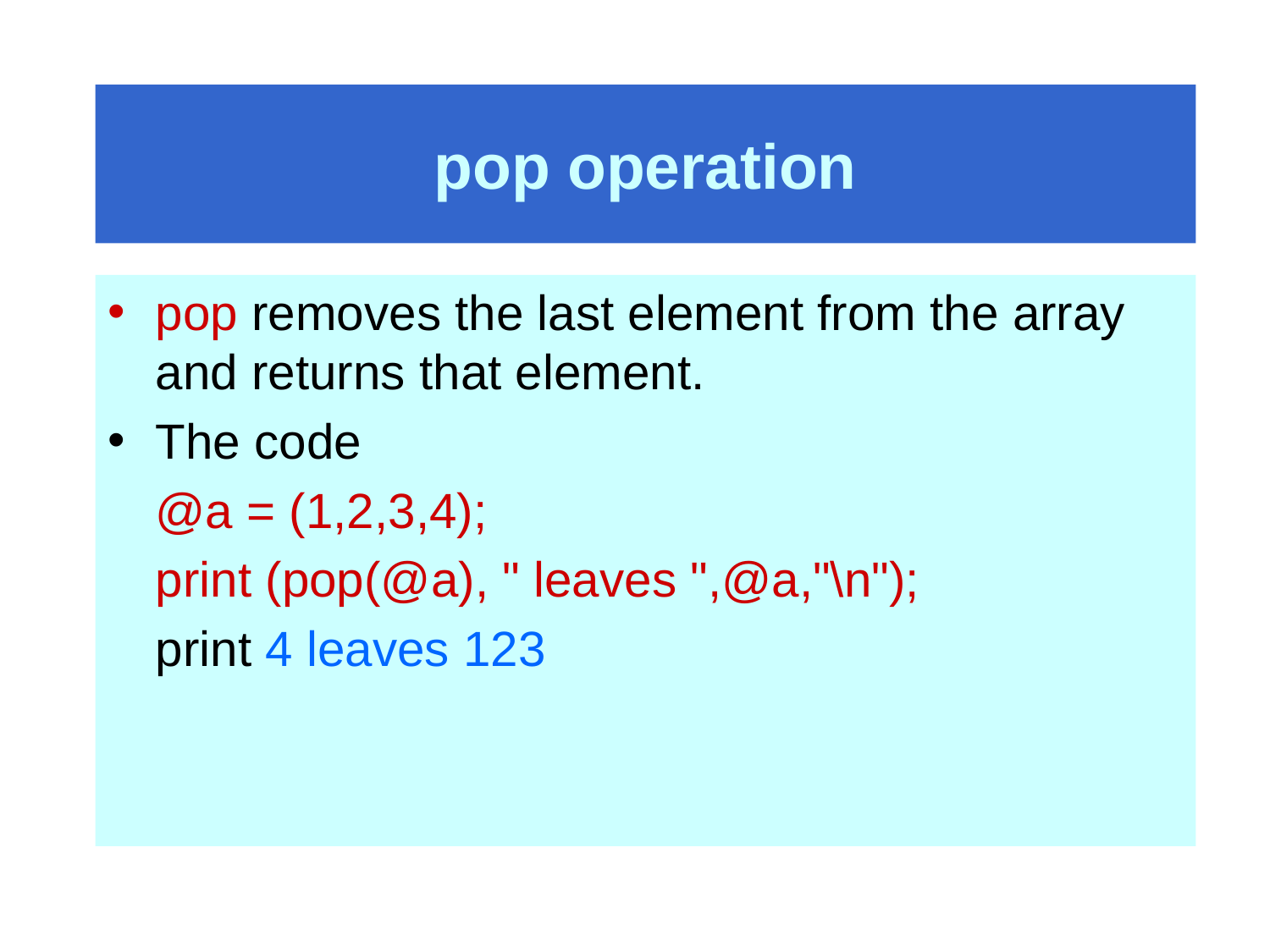

# pop operation
pop removes the last element from the array and returns that element.
The code
	@a = (1,2,3,4);
	print (pop(@a), " leaves ",@a,"\n");
	print 4 leaves 123